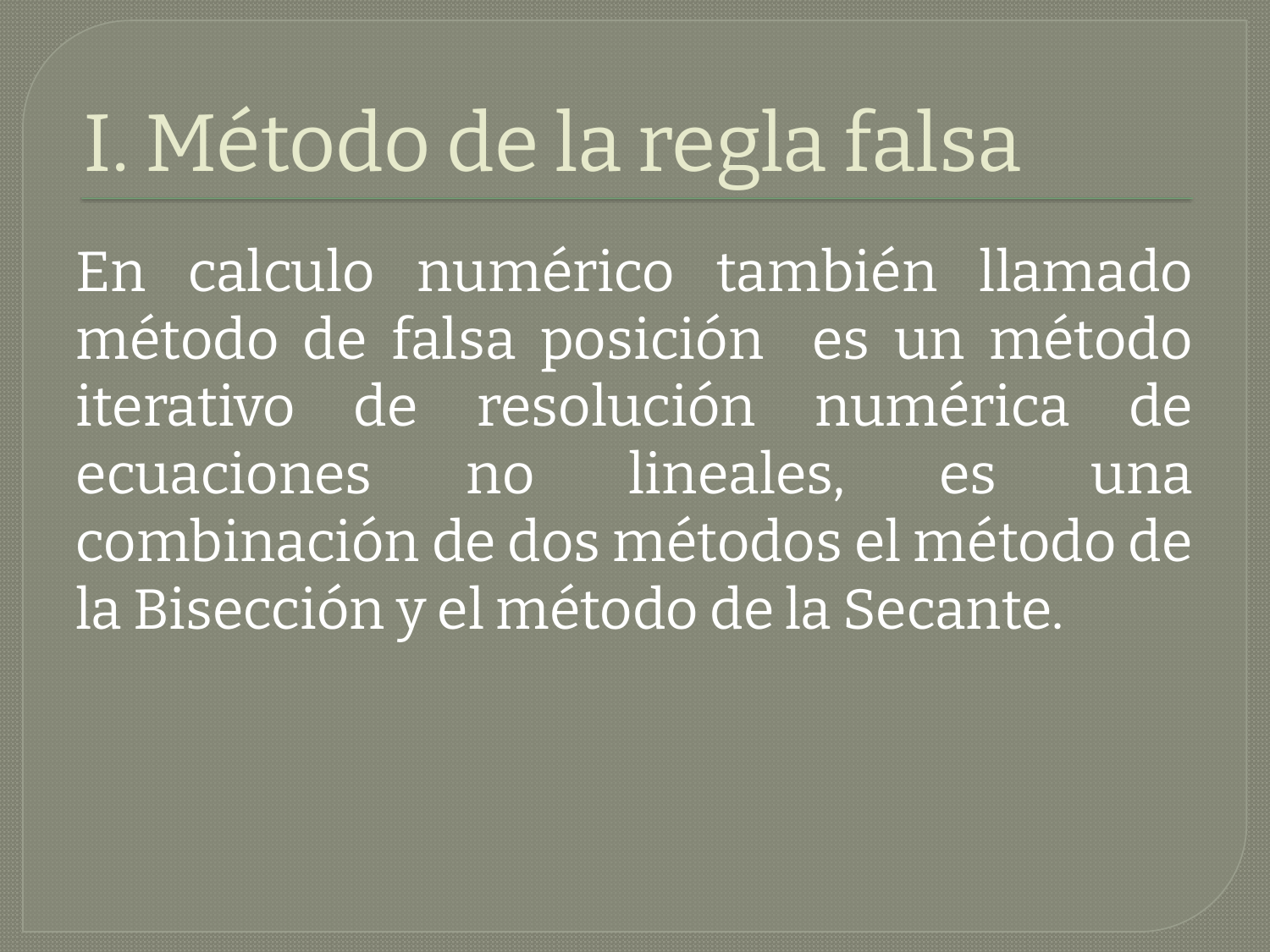

# I. Método de la regla falsa
En calculo numérico también llamado método de falsa posición  es un método iterativo de resolución numérica de ecuaciones no lineales, es una combinación de dos métodos el método de la Bisección y el método de la Secante.